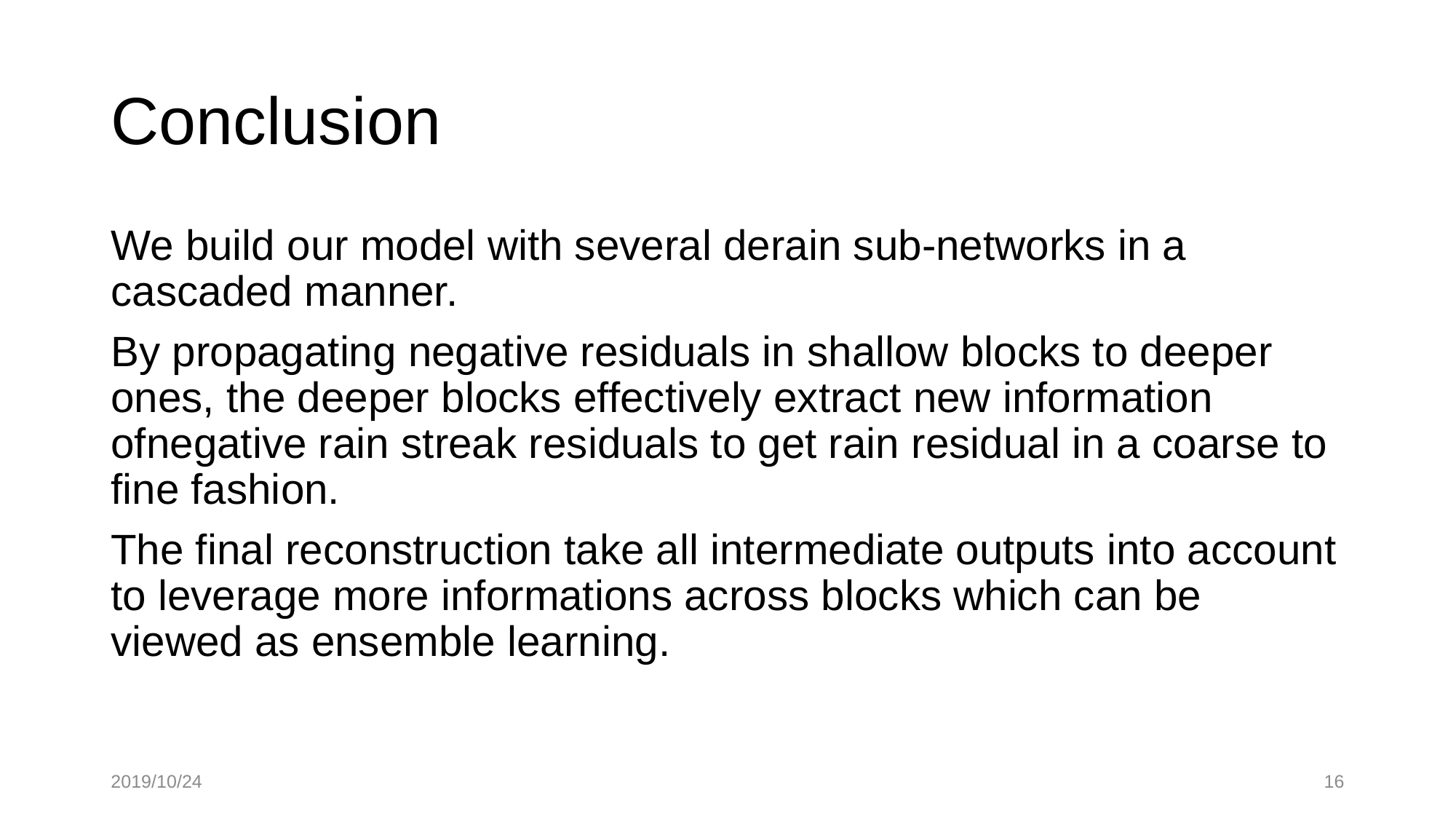

# Conclusion
We build our model with several derain sub-networks in a cascaded manner.
By propagating negative residuals in shallow blocks to deeper ones, the deeper blocks effectively extract new information ofnegative rain streak residuals to get rain residual in a coarse to fine fashion.
The final reconstruction take all intermediate outputs into account to leverage more informations across blocks which can be viewed as ensemble learning.
2019/10/24
16